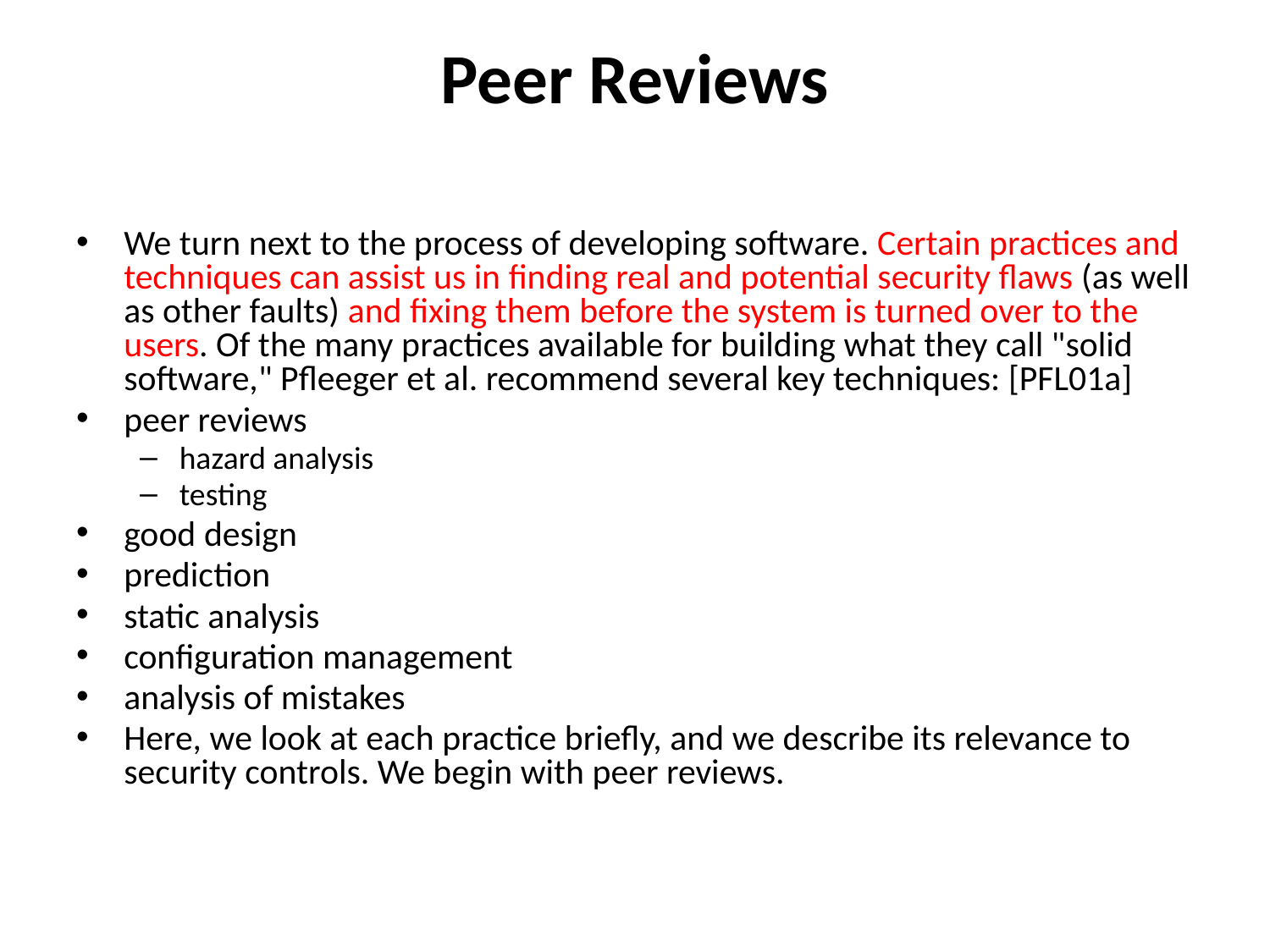

# Peer Reviews
We turn next to the process of developing software. Certain practices and techniques can assist us in finding real and potential security flaws (as well as other faults) and fixing them before the system is turned over to the users. Of the many practices available for building what they call "solid software," Pfleeger et al. recommend several key techniques: [PFL01a]
peer reviews
hazard analysis
testing
good design
prediction
static analysis
configuration management
analysis of mistakes
Here, we look at each practice briefly, and we describe its relevance to security controls. We begin with peer reviews.